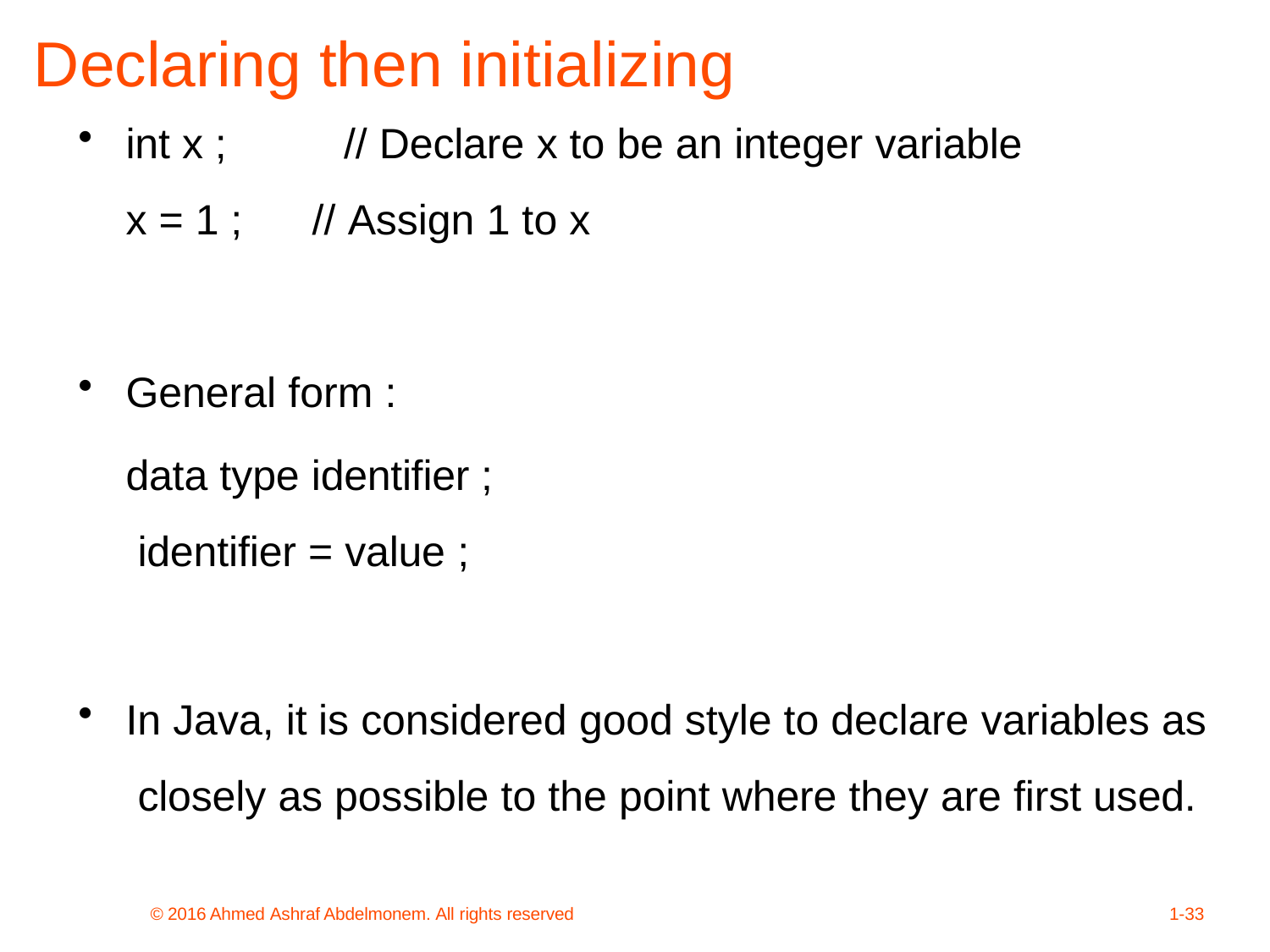

# Declaring then initializing
int x ;  x = 1 ;
// Declare x to be an integer variable
// Assign 1 to x
General form :
data type identifier ;  identifier = value ;

In Java, it is considered good style to declare variables as  closely as possible to the point where they are first used.
© 2016 Ahmed Ashraf Abdelmonem. All rights reserved
1-33